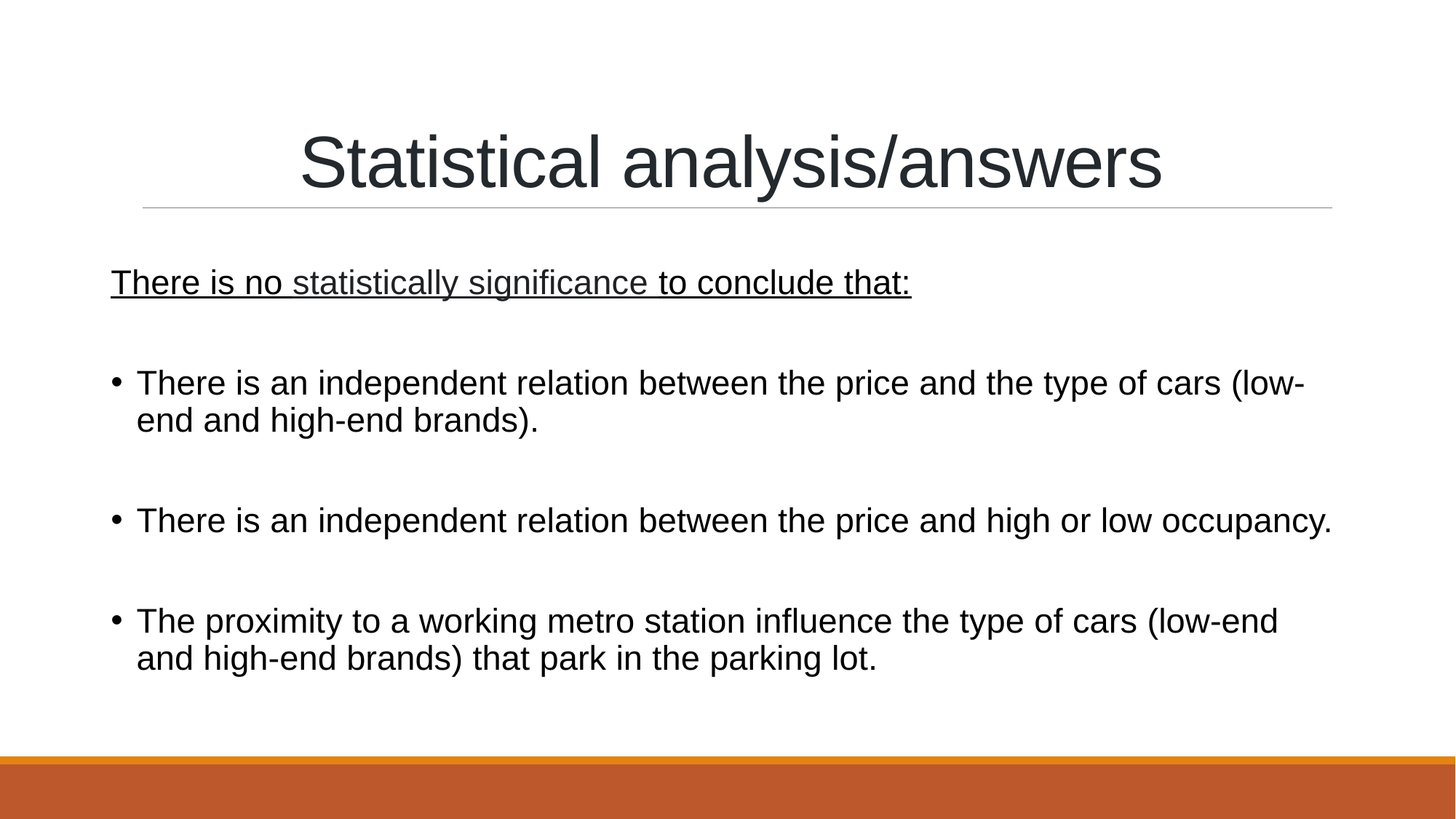

# Statistical analysis/answers

There is no statistically significance to conclude that:

There is an independent relation between the price and the type of cars (low-end and high-end brands).

There is an independent relation between the price and high or low occupancy.

The proximity to a working metro station influence the type of cars (low-end and high-end brands) that park in the parking lot.